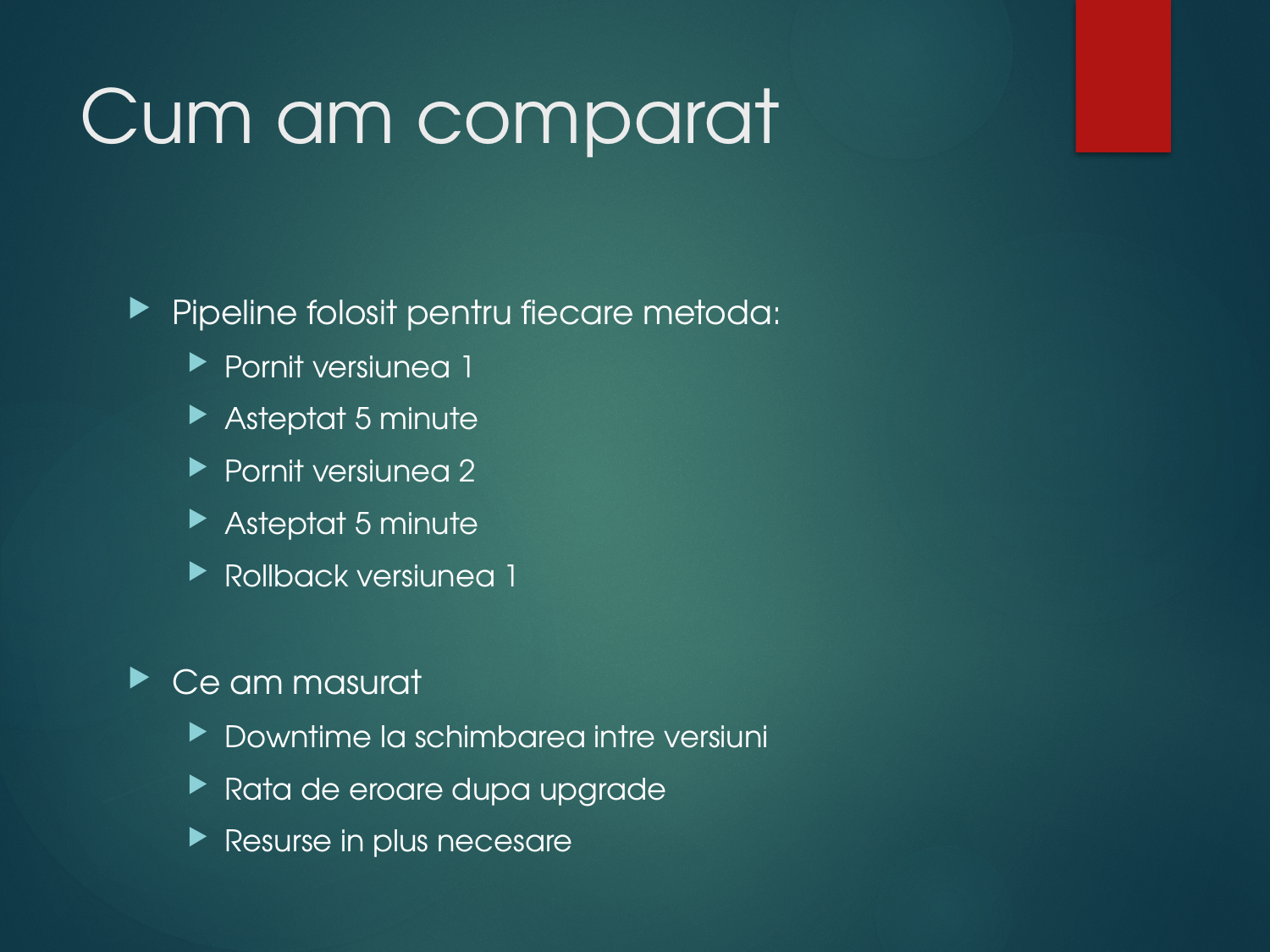

# Cum am comparat
Pipeline folosit pentru fiecare metoda:
Pornit versiunea 1
Asteptat 5 minute
Pornit versiunea 2
Asteptat 5 minute
Rollback versiunea 1

Ce am masurat
Downtime la schimbarea intre versiuni
Rata de eroare dupa upgrade
Resurse in plus necesare